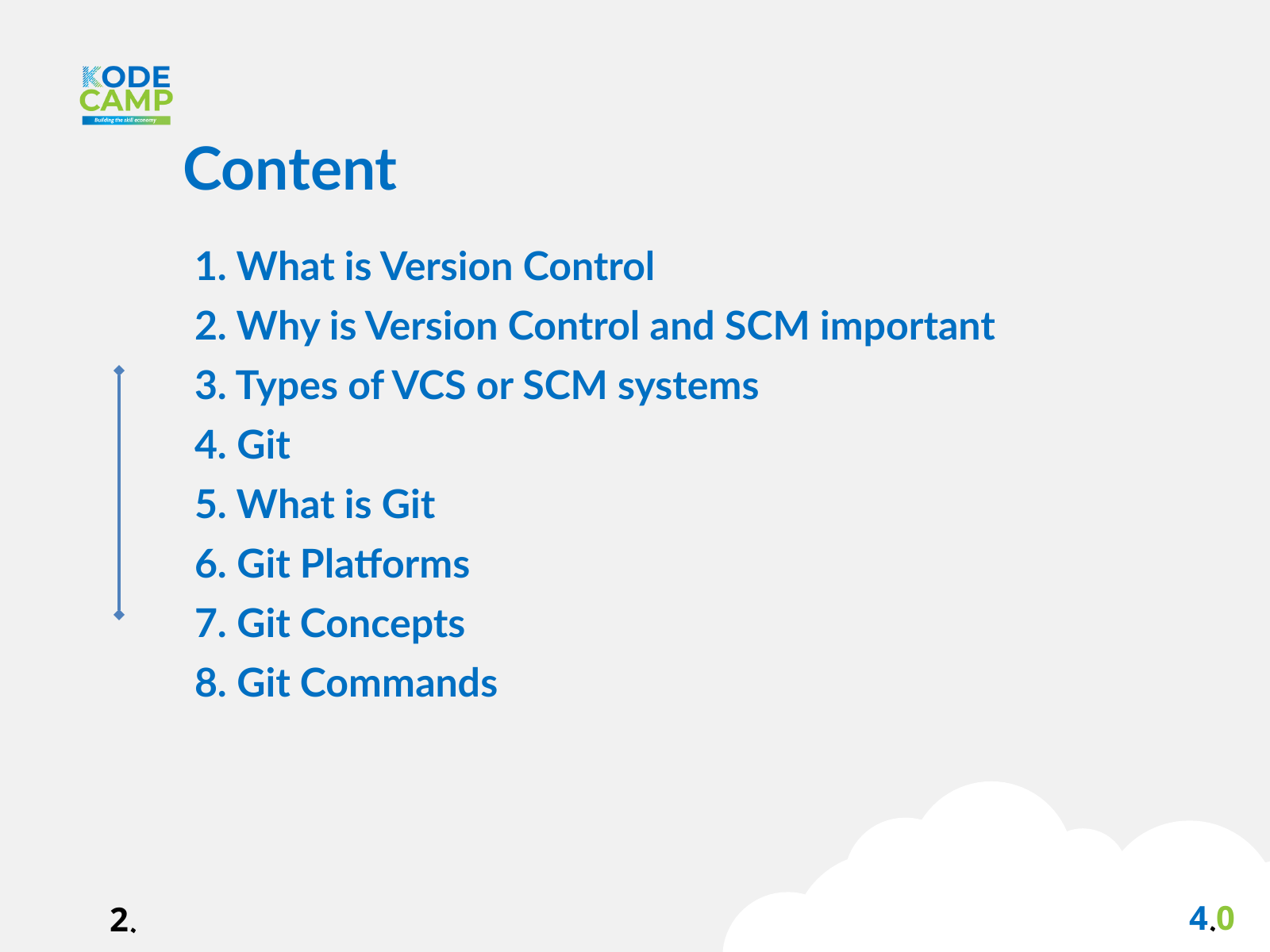

Content
1. What is Version Control
2. Why is Version Control and SCM important
3. Types of VCS or SCM systems
4. Git
5. What is Git
6. Git Platforms
7. Git Concepts
8. Git Commands
4.0
2.